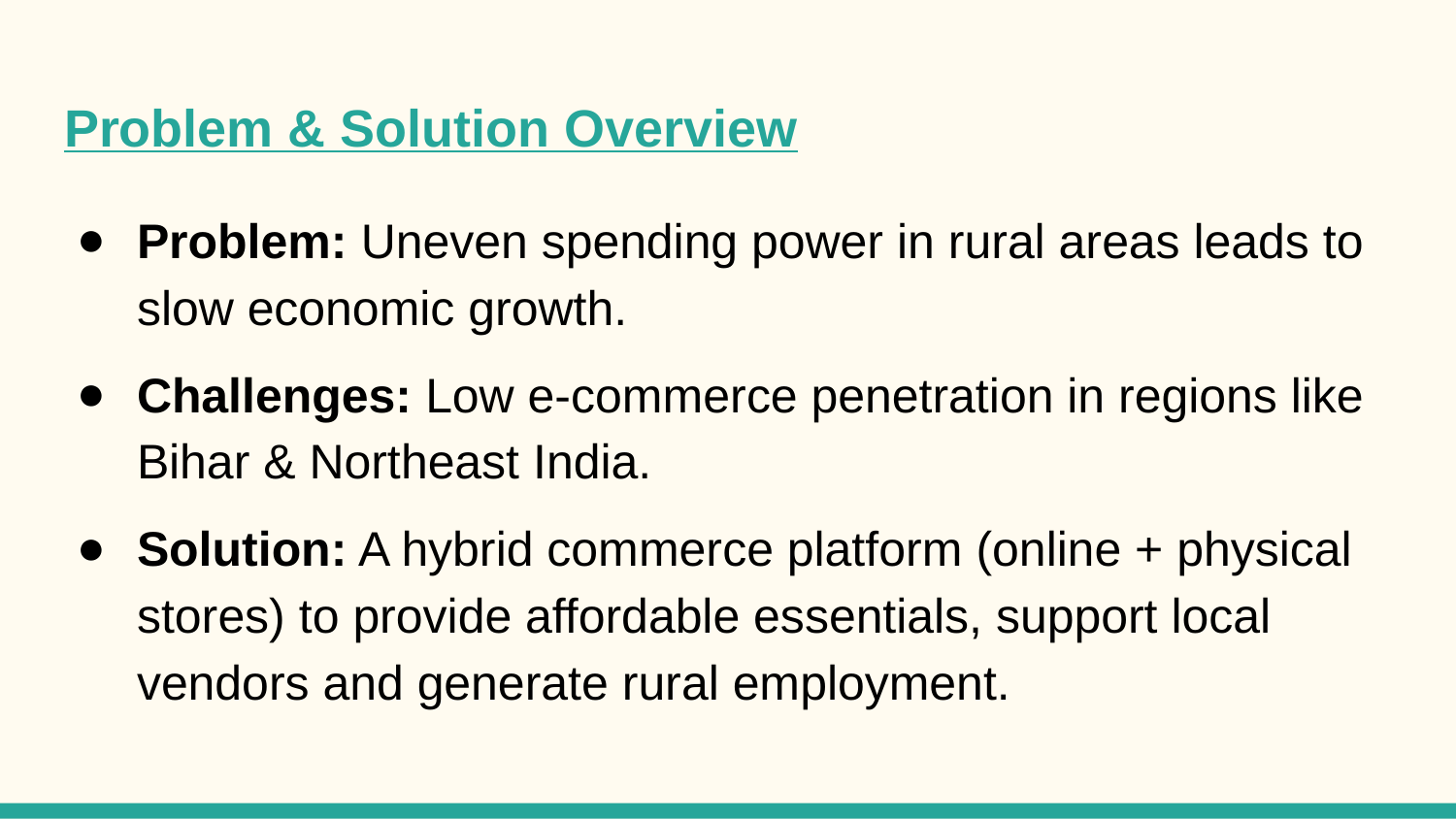

# Problem & Solution Overview

Problem: Uneven spending power in rural areas leads to slow economic growth.
Challenges: Low e-commerce penetration in regions like Bihar & Northeast India.
Solution: A hybrid commerce platform (online + physical stores) to provide affordable essentials, support local vendors and generate rural employment.